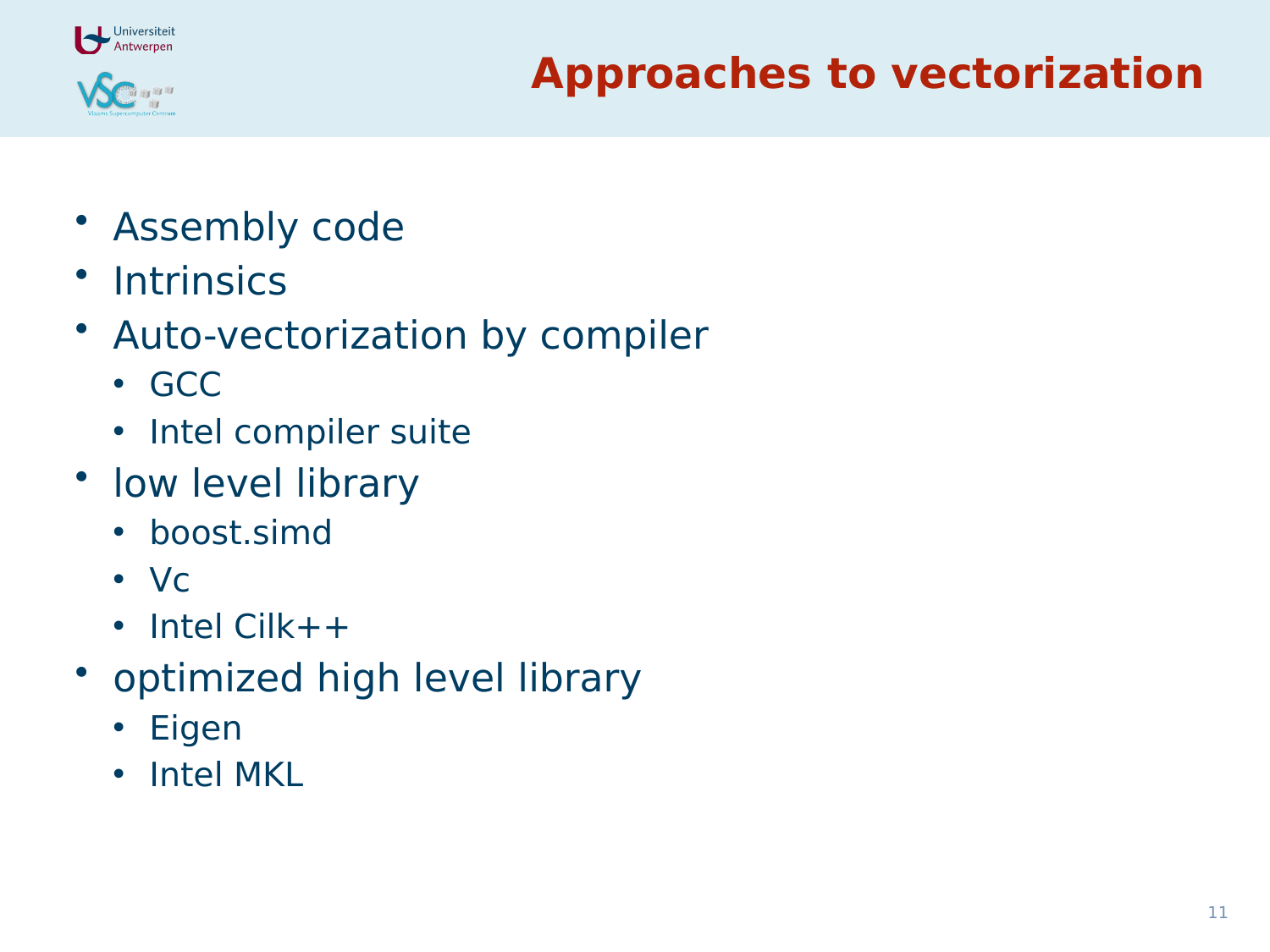

# Approaches to vectorization
Assembly code
Intrinsics
Auto-vectorization by compiler
GCC
Intel compiler suite
low level library
boost.simd
Vc
Intel Cilk++
optimized high level library
Eigen
Intel MKL